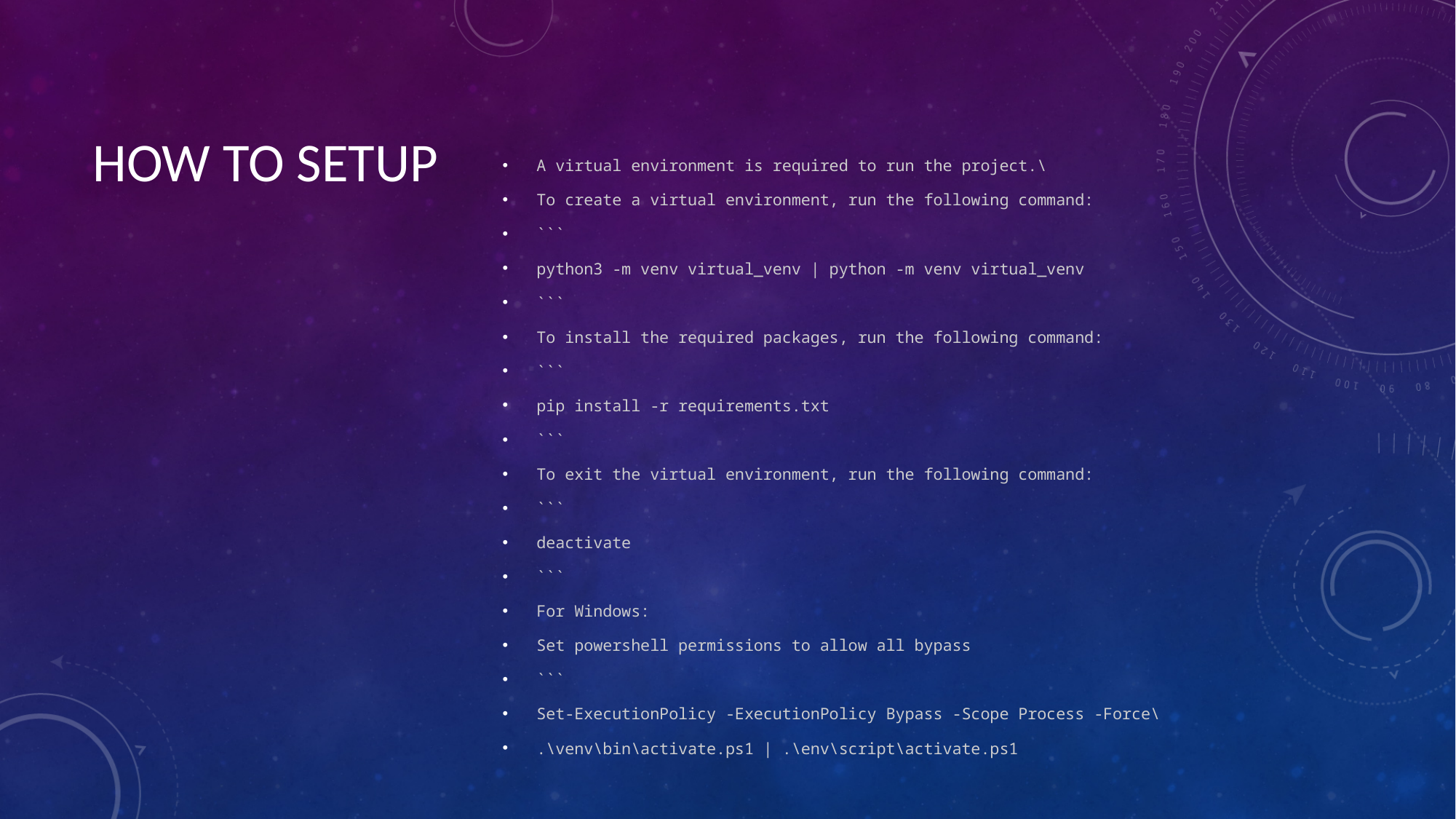

# How to setup
A virtual environment is required to run the project.\
To create a virtual environment, run the following command:
```
python3 -m venv virtual_venv | python -m venv virtual_venv
```
To install the required packages, run the following command:
```
pip install -r requirements.txt
```
To exit the virtual environment, run the following command:
```
deactivate
```
For Windows:
Set powershell permissions to allow all bypass
```
Set-ExecutionPolicy -ExecutionPolicy Bypass -Scope Process -Force\
.\venv\bin\activate.ps1 | .\env\script\activate.ps1